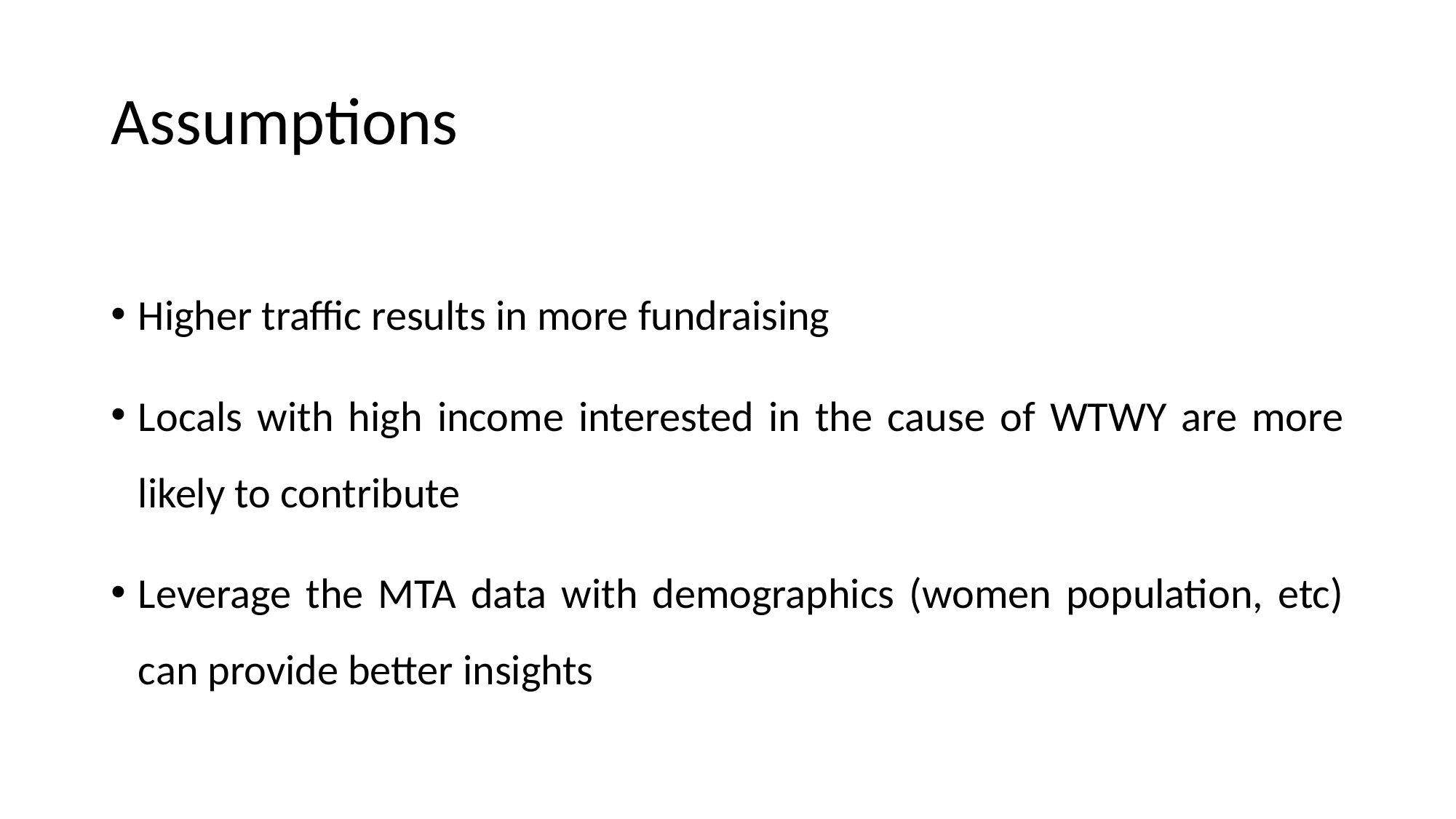

# Assumptions
Higher traffic results in more fundraising
Locals with high income interested in the cause of WTWY are more likely to contribute
Leverage the MTA data with demographics (women population, etc) can provide better insights